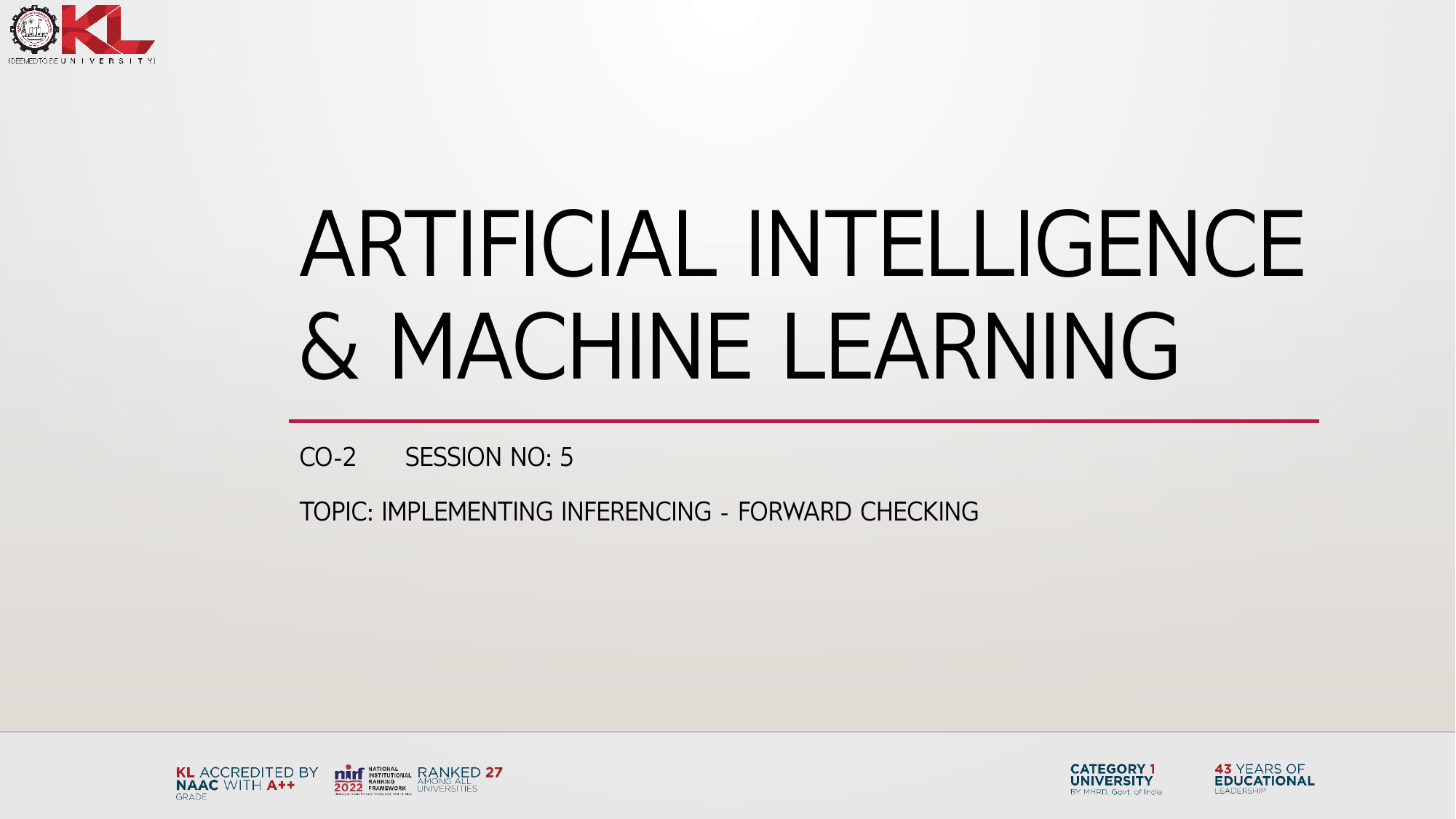

# Artificial intelligence & MACHINE LEARNING
CO-2      Session no: 5
Topic: IMPLEMENTING INFERENCING - Forward chECKING